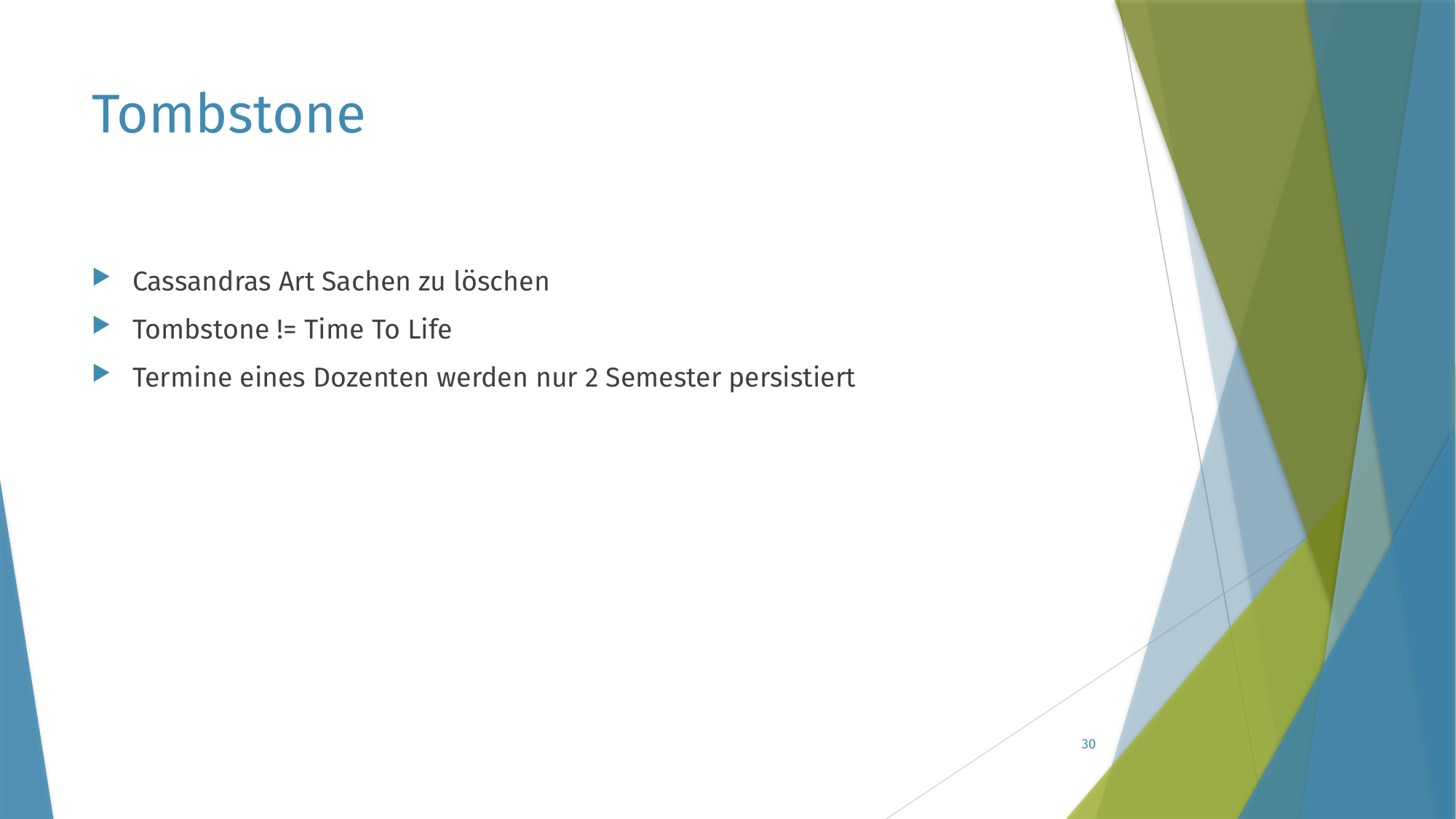

# Tombstone
Cassandras Art Sachen zu löschen
Tombstone != Time To Life
Termine eines Dozenten werden nur 2 Semester persistiert
30